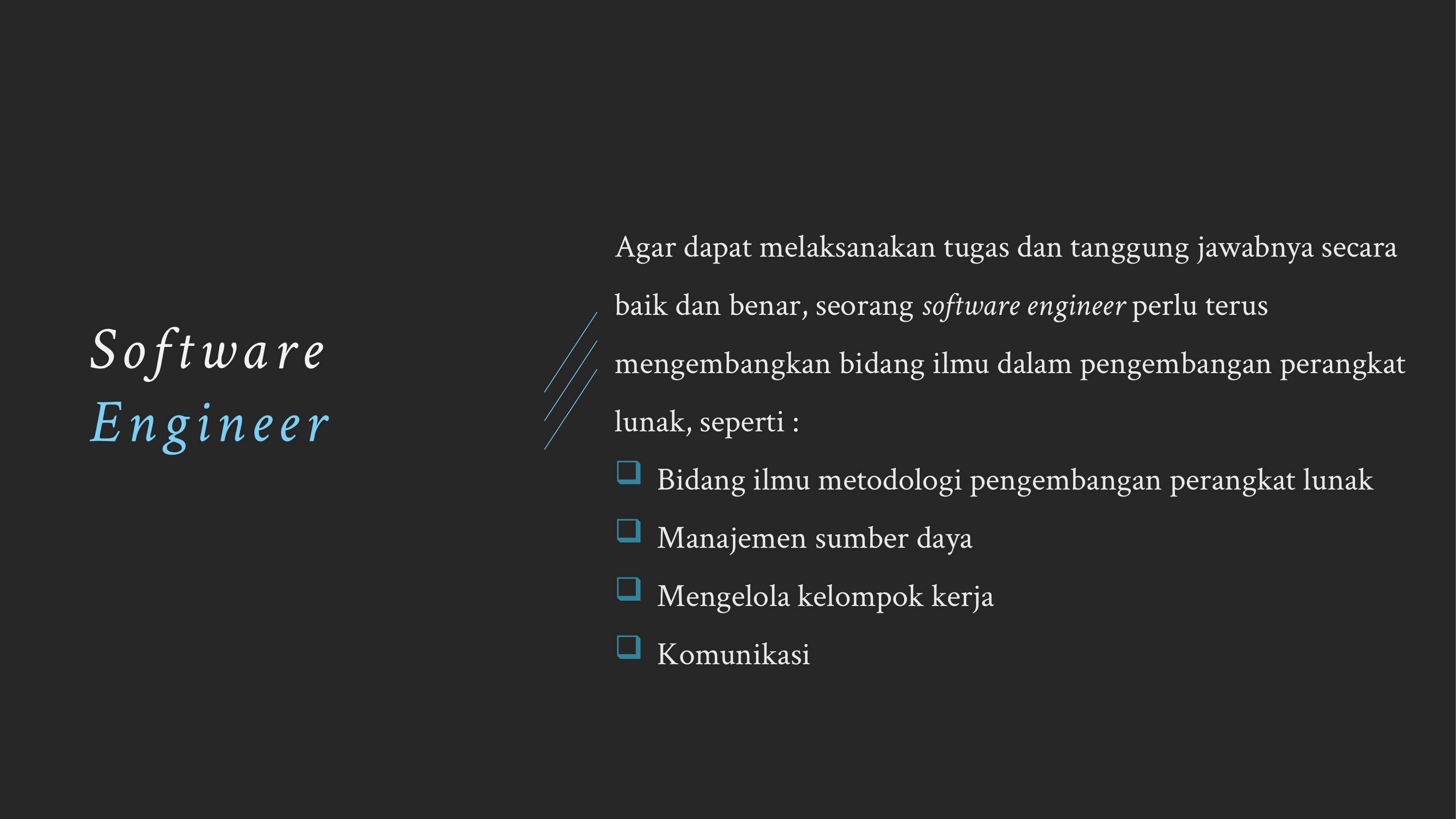

Agar dapat melaksanakan tugas dan tanggung jawabnya secara baik dan benar, seorang software engineer perlu terus mengembangkan bidang ilmu dalam pengembangan perangkat lunak, seperti :
Bidang ilmu metodologi pengembangan perangkat lunak
Manajemen sumber daya
Mengelola kelompok kerja
Komunikasi
# Software 	Engineer